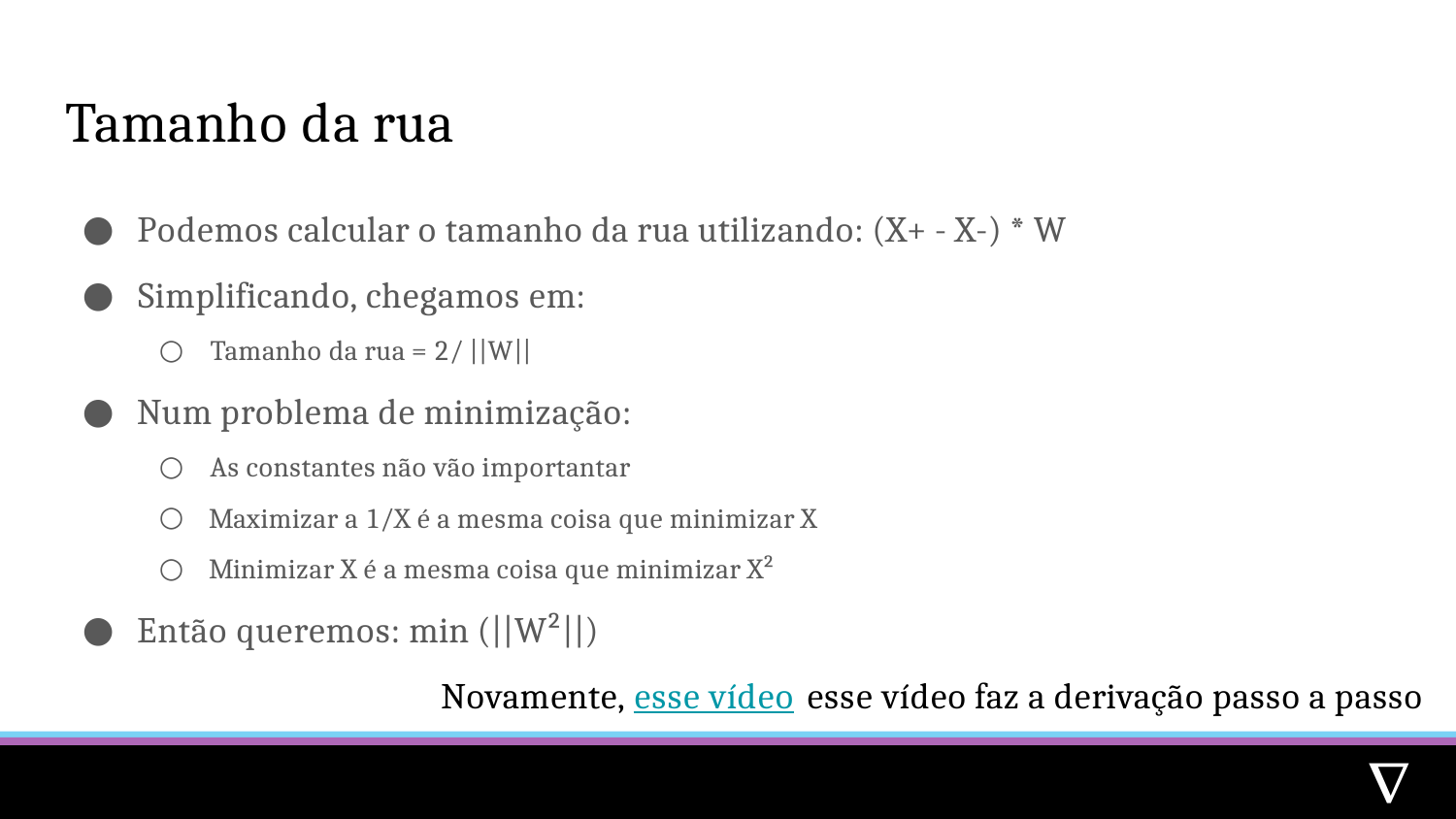

# Tamanho da rua

Podemos calcular o tamanho da rua utilizando: (X+ - X-) * W
Simplificando, chegamos em:
Tamanho da rua = 2/ ||W||
Num problema de minimização:
As constantes não vão importantar
Maximizar a 1/X é a mesma coisa que minimizar X
Minimizar X é a mesma coisa que minimizar X²
Então queremos: min (||W²||)
Novamente, esse vídeo esse vídeo faz a derivação passo a passo